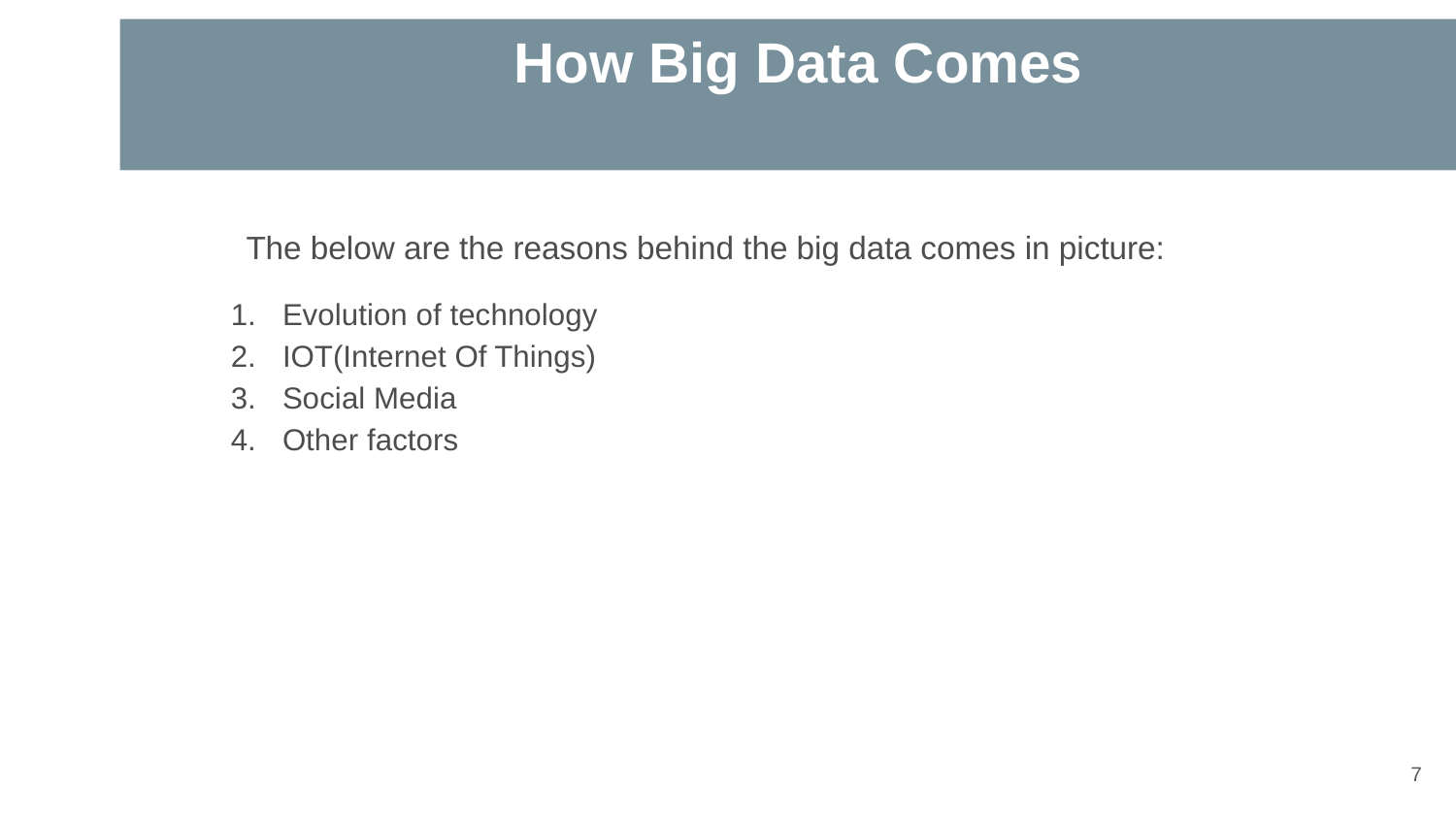

# How Big Data Comes
The below are the reasons behind the big data comes in picture:
Evolution of technology
IOT(Internet Of Things)
Social Media
Other factors

7